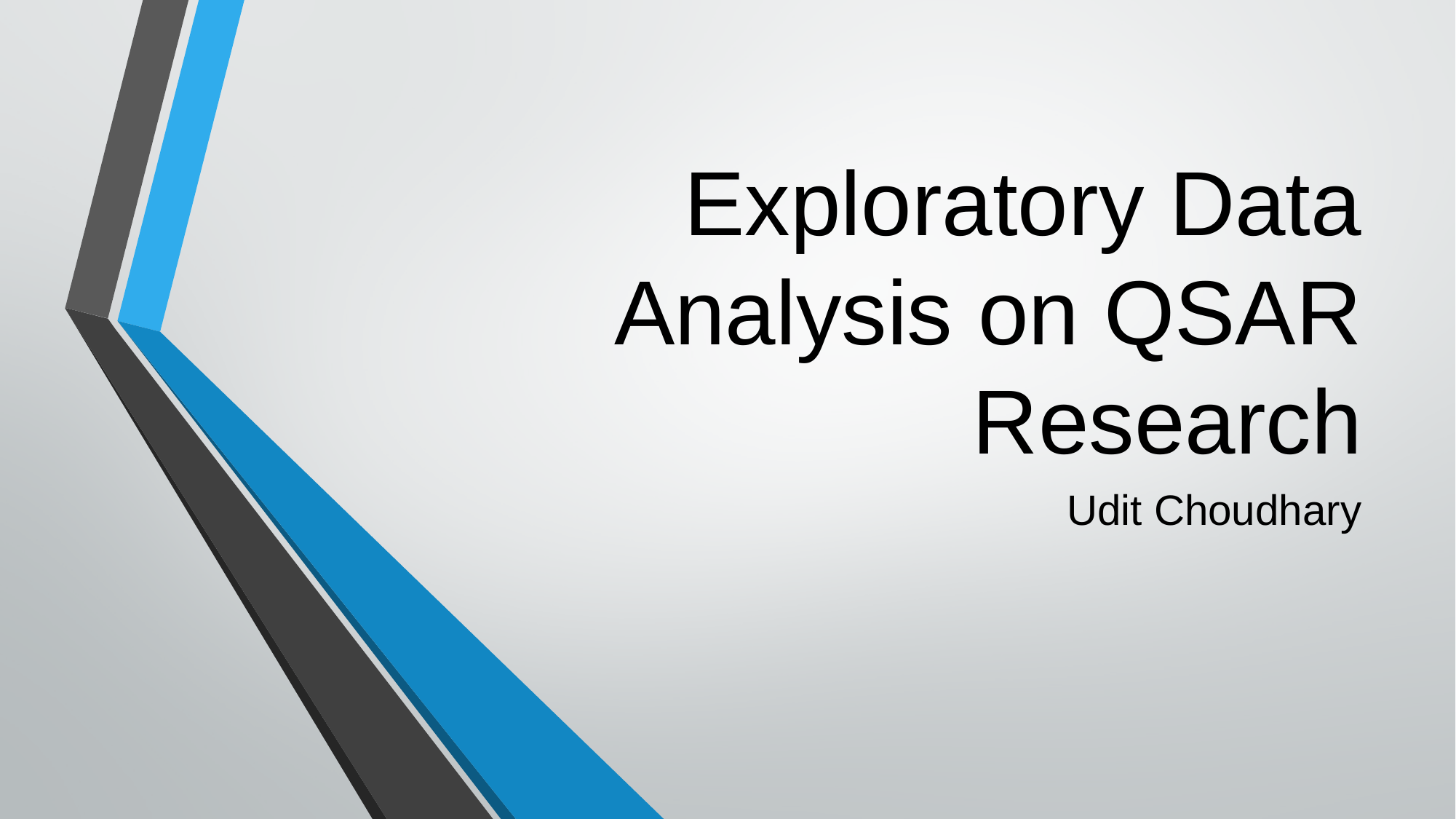

# Exploratory Data Analysis on QSAR Research
Udit Choudhary